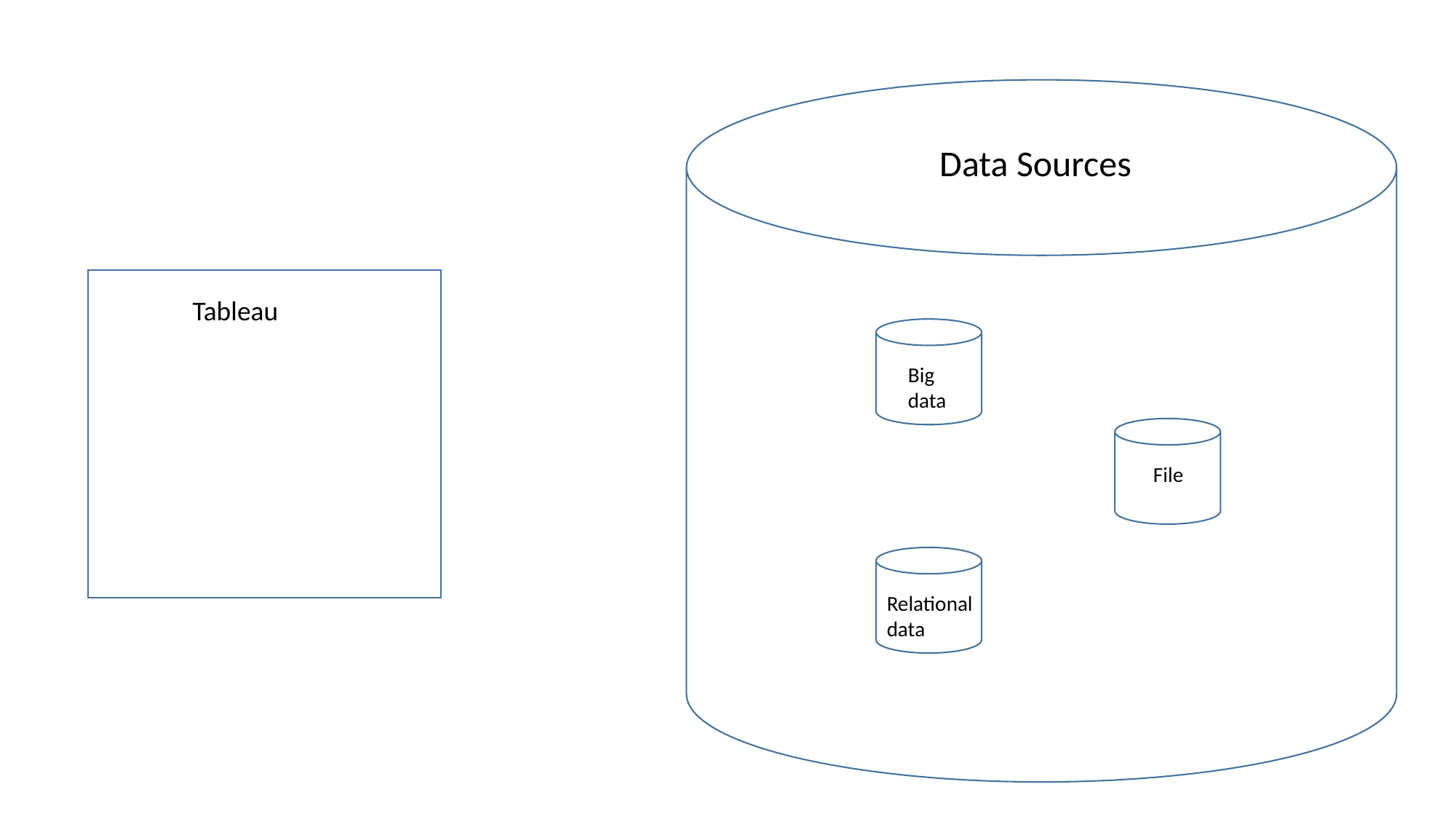

Data Sources

Tableau

Big data

File

Relational data